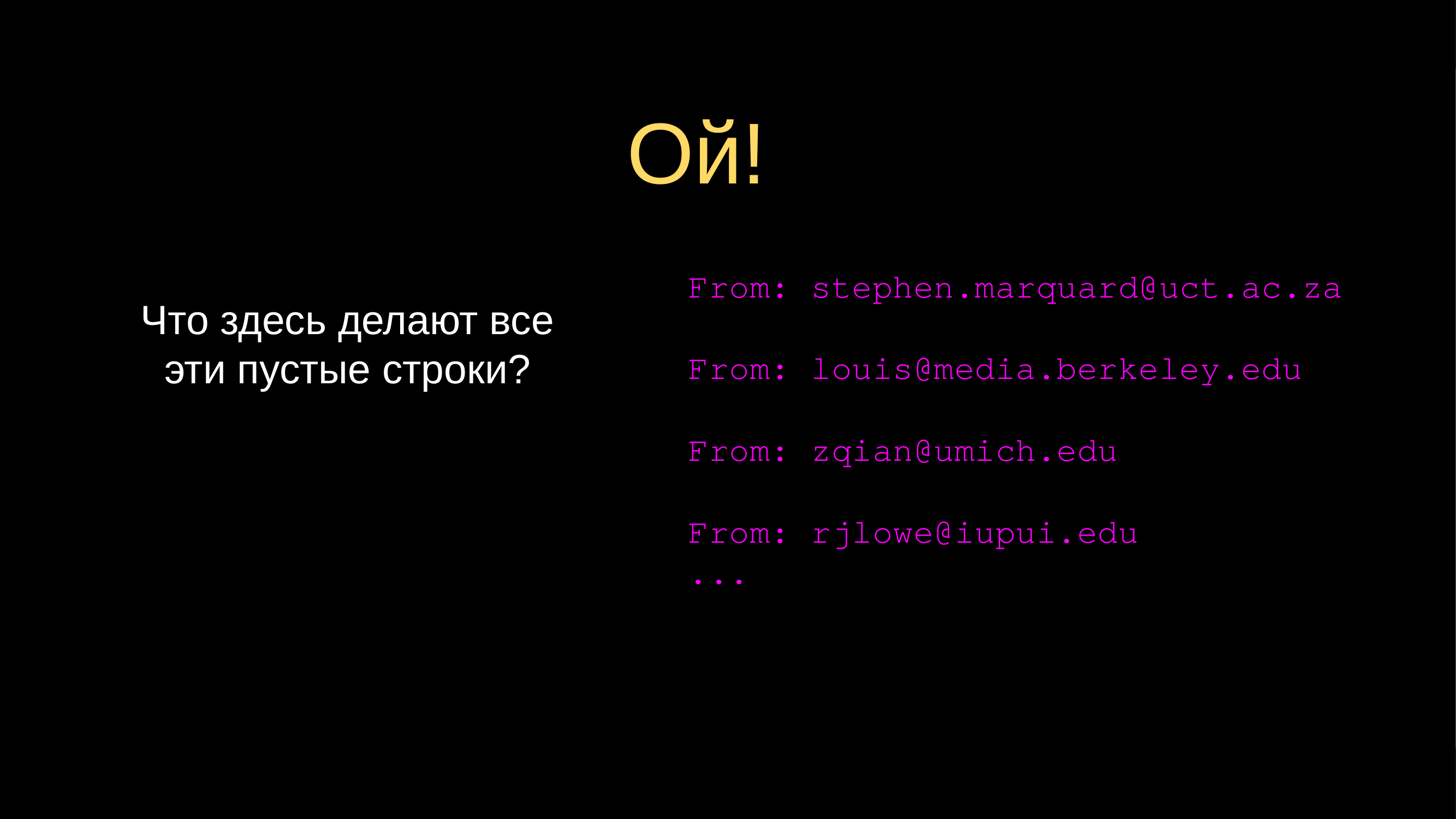

# Ой!
From: stephen.marquard@uct.ac.za

From: louis@media.berkeley.edu

From: zqian@umich.edu

From: rjlowe@iupui.edu
...
Что здесь делают все эти пустые строки?